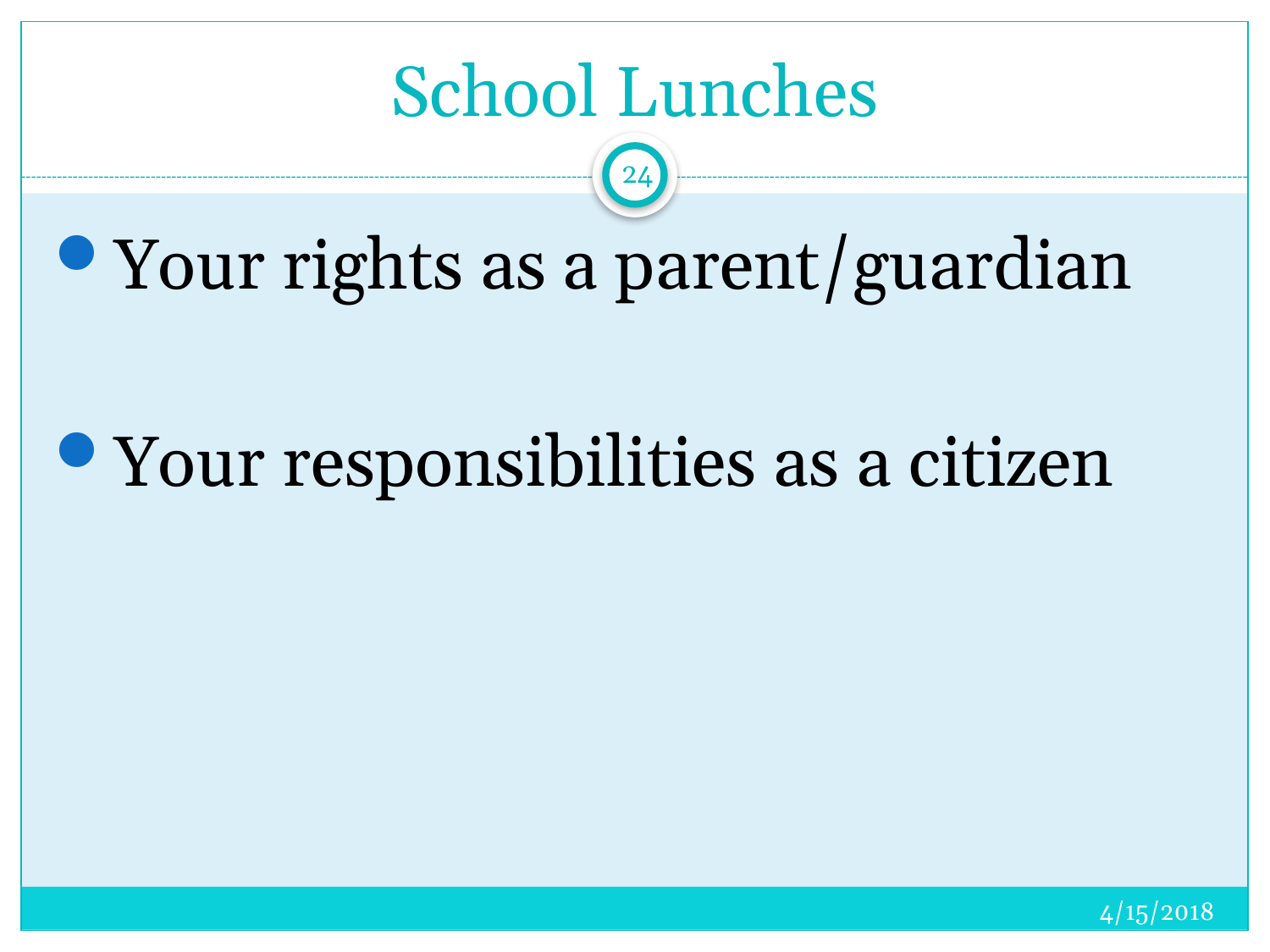

# School Lunches
24
Your rights as a parent/guardian

Your responsibilities as a citizen
4/15/2018